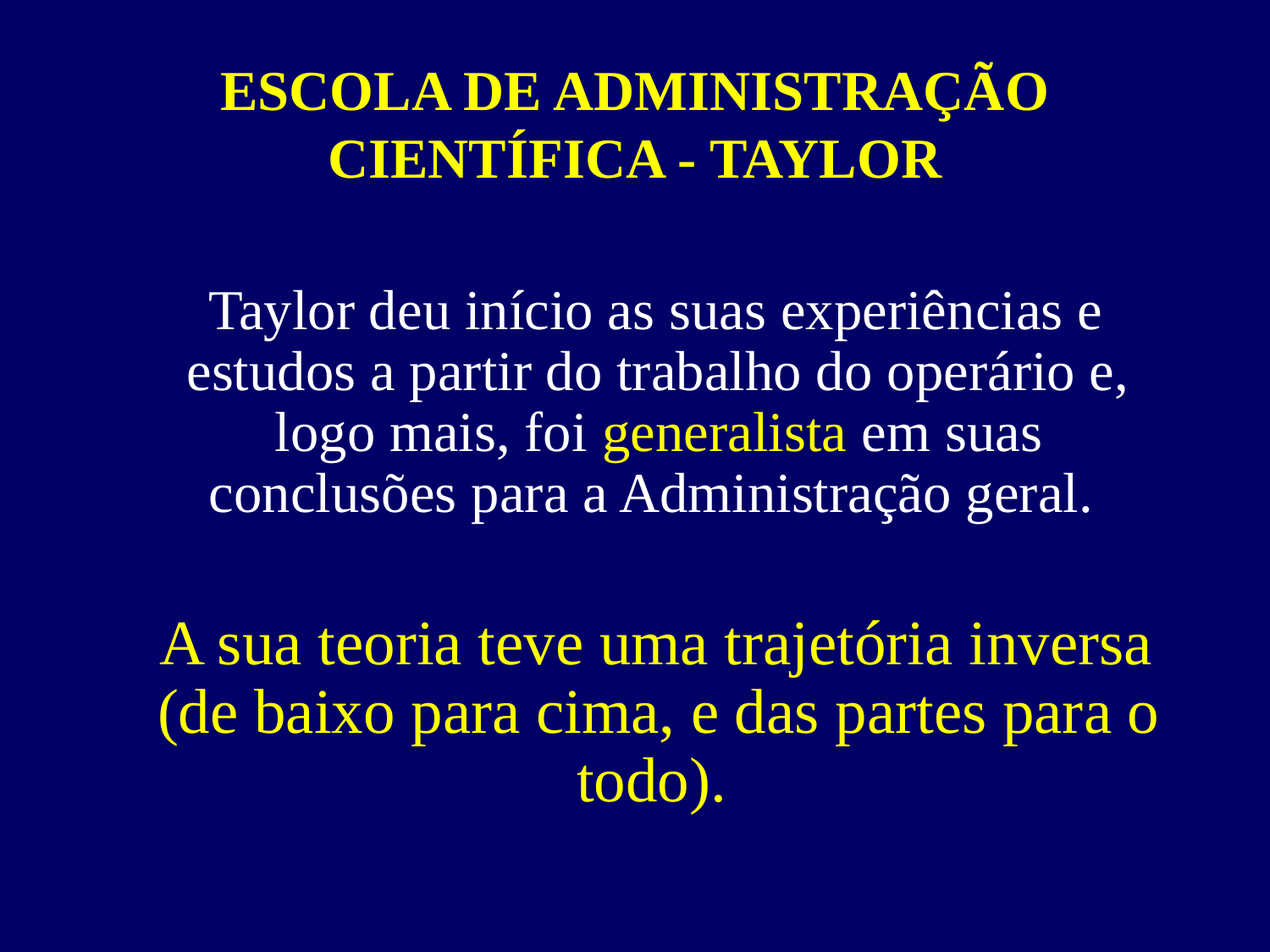

# ESCOLA DE ADMINISTRAÇÃO CIENTÍFICA - TAYLOR
   Taylor deu início as suas experiências e estudos a partir do trabalho do operário e, logo mais, foi generalista em suas conclusões para a Administração geral.

   A sua teoria teve uma trajetória inversa (de baixo para cima, e das partes para o todo).